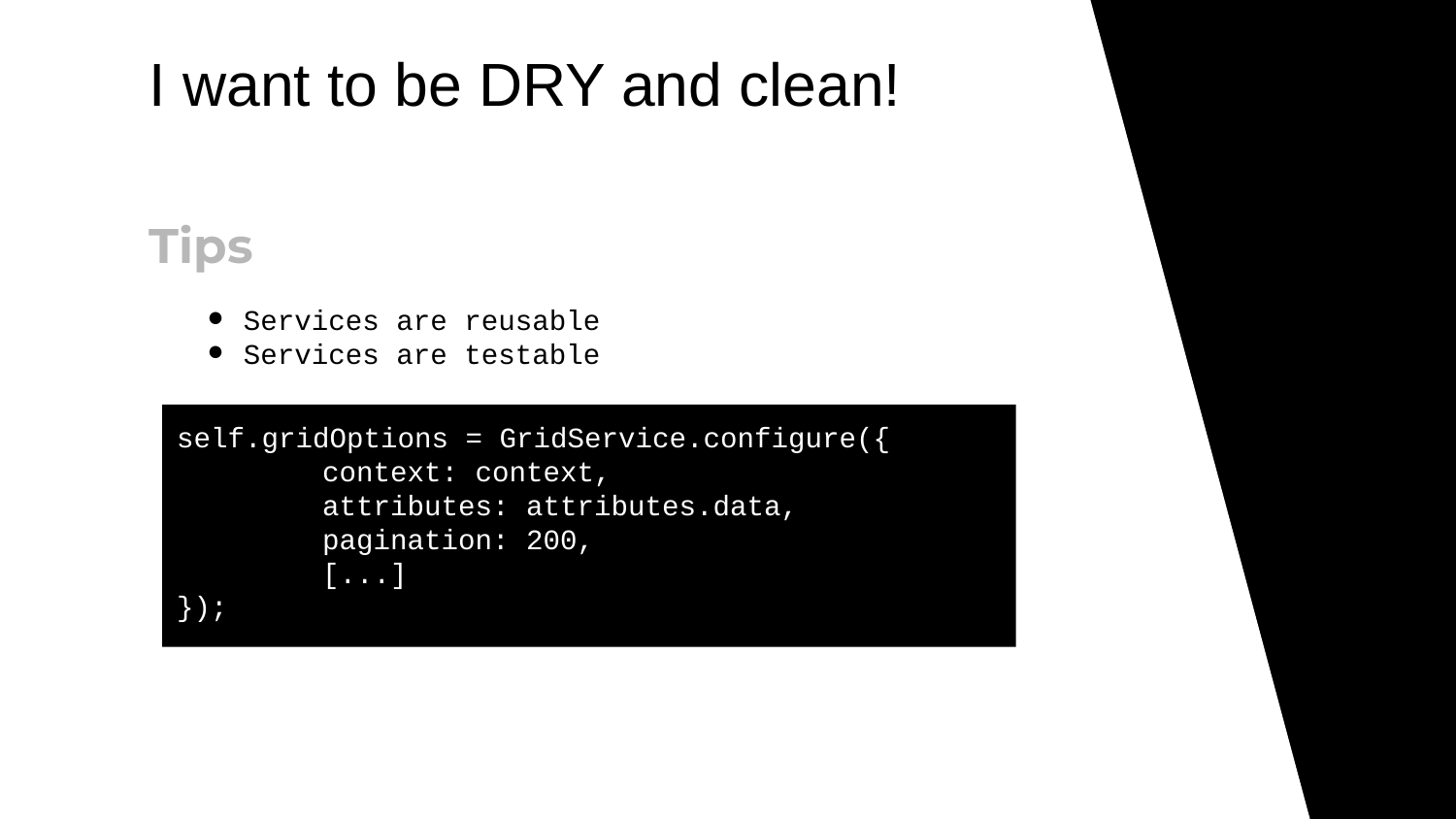

I want to be DRY and clean!
# Tips
Services are reusable
Services are testable
self.gridOptions = GridService.configure({
	context: context,
	attributes: attributes.data,
	pagination: 200,
	[...]
});